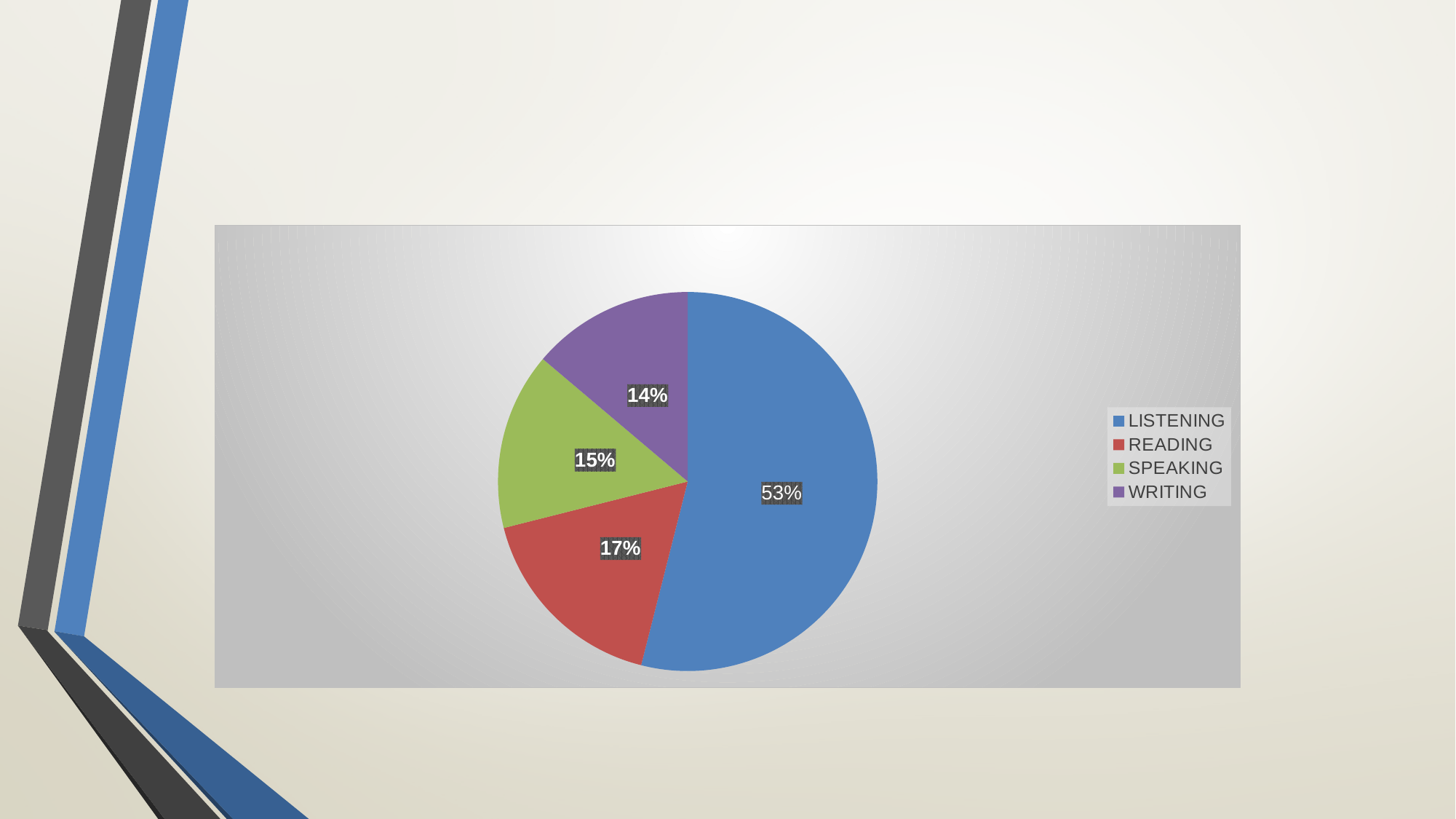

#

### Chart:

| Category | Sales |
|---|---|
| LISTENING | 8.2 |
| READING | 2.6 |
| SPEAKING | 2.3 |
| WRITING | 2.1 |